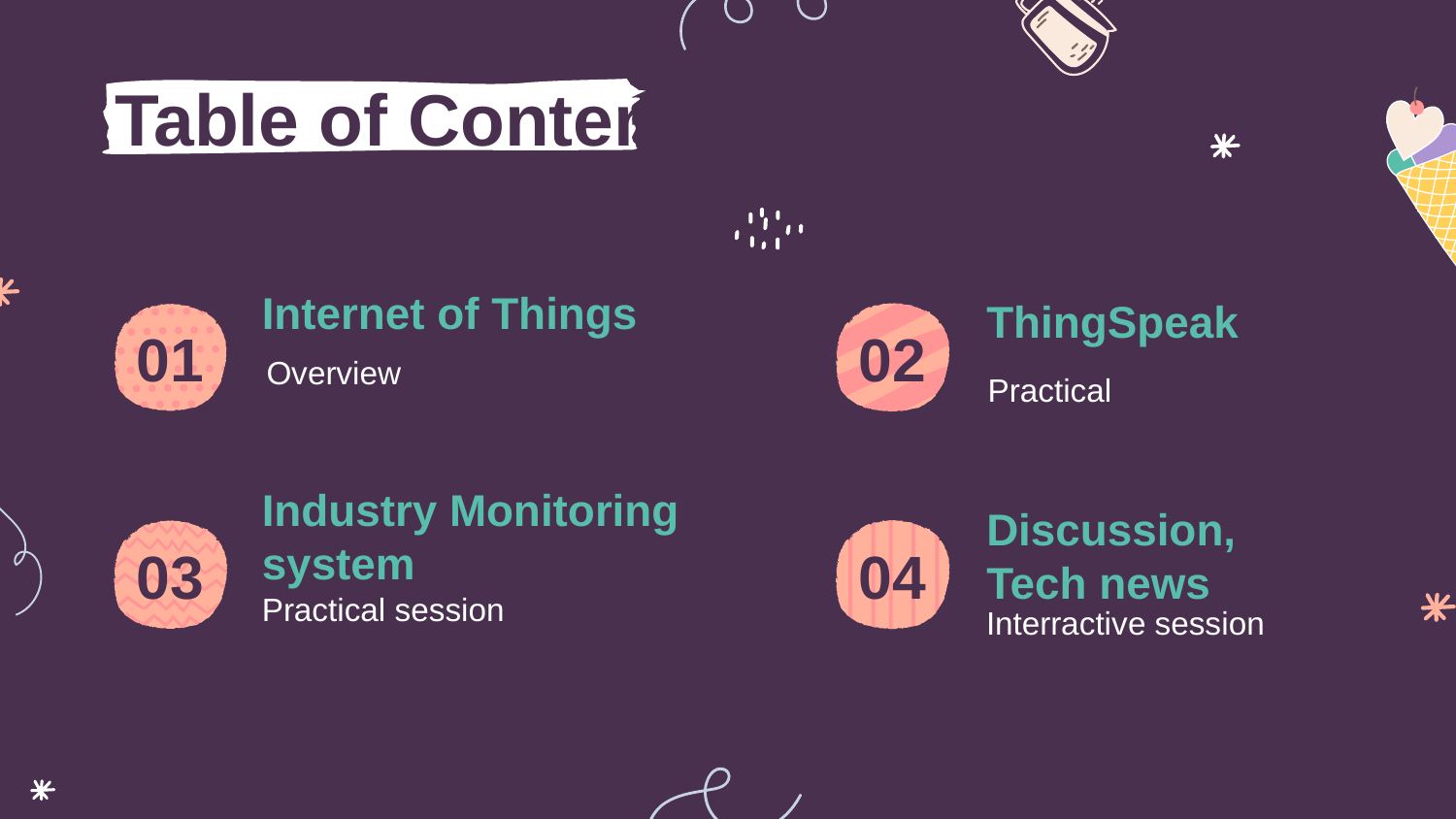

# Table of Contents

01
Internet of Things
02
ThingSpeak

Overview
Practical
03
04
Industry Monitoring system

Discussion, Tech news
Practical session
Interractive session